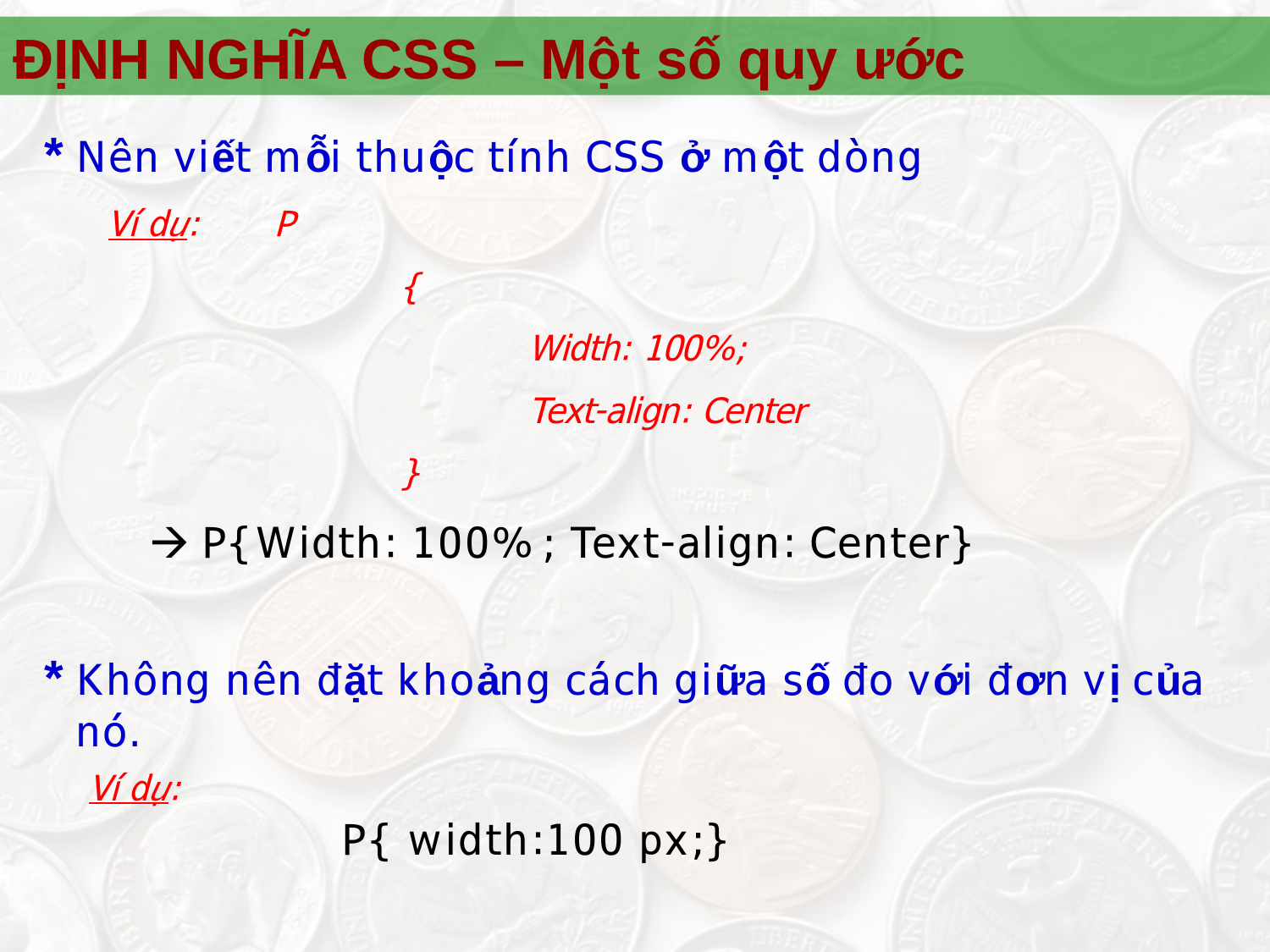

ĐỊNH NGHĨA CSS – Một số quy ước
* Nên viết mỗi thuộc tính CSS ở một dòng
Ví dụ: 	P
	  		{
 				Width: 100%;
				Text-align: Center
			}
        🡪 P{Width: 100%; Text-align: Center}

* Không nên đặt khoảng cách giữa số đo với đơn vị của nó.
	 Ví dụ:
      		 P{ width:100 px;}